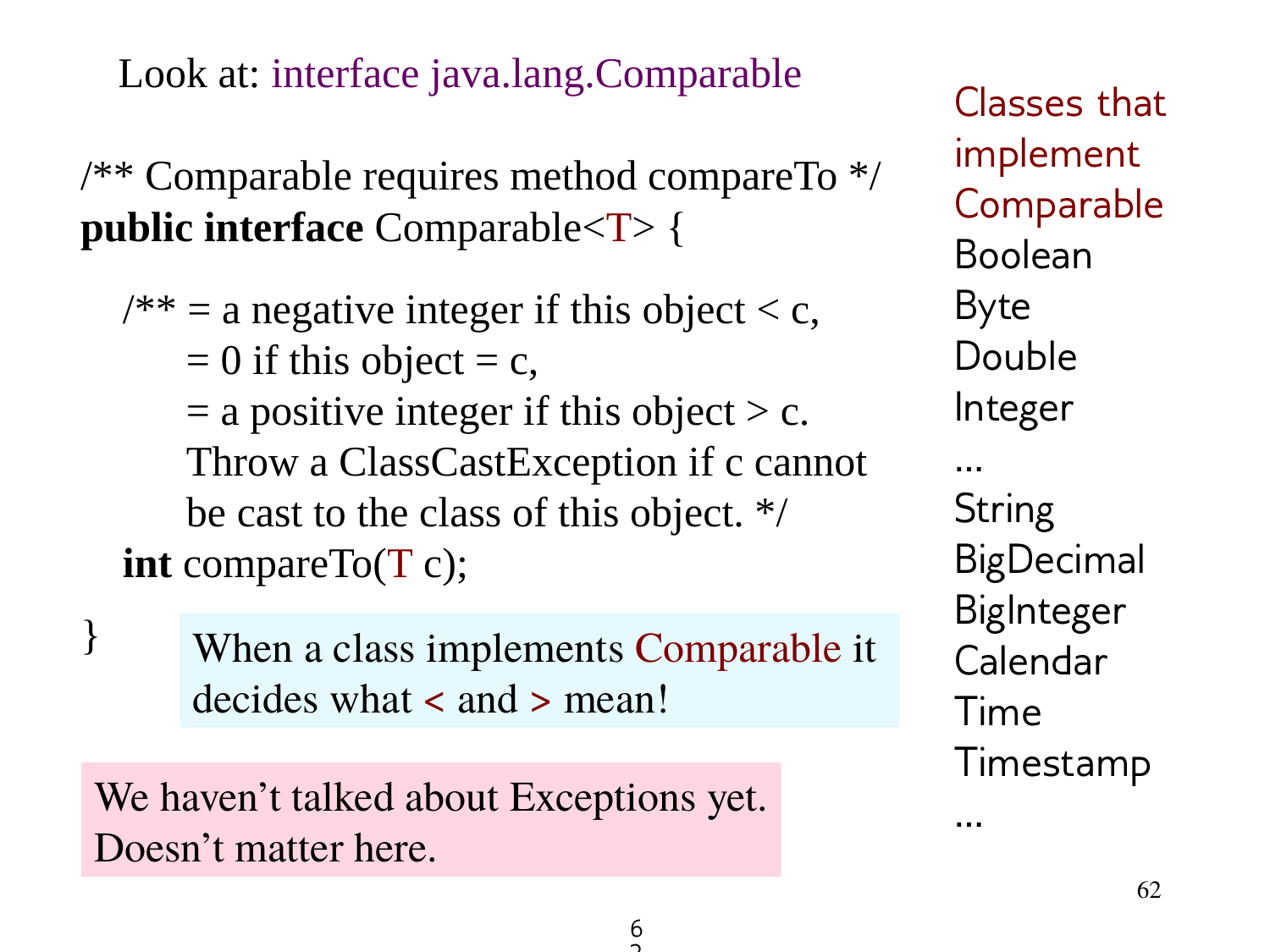

Look at: interface java.lang.Comparable

Classes that implement Comparable
Boolean
Byte
Double
Integer
…
String
BigDecimal
BigInteger
Calendar
Time
Timestamp
…

/** Comparable requires method compareTo */
public interface Comparable<T> {
    /** = a negative integer if this object < c,
          = 0 if this object = c,
          = a positive integer if this object > c.
          Throw a ClassCastException if c cannot
          be cast to the class of this object. */
    int compareTo(T c);
}
When a class implements Comparable it decides what < and > mean!
We haven’t talked about Exceptions yet.
Doesn’t matter here.
62
62